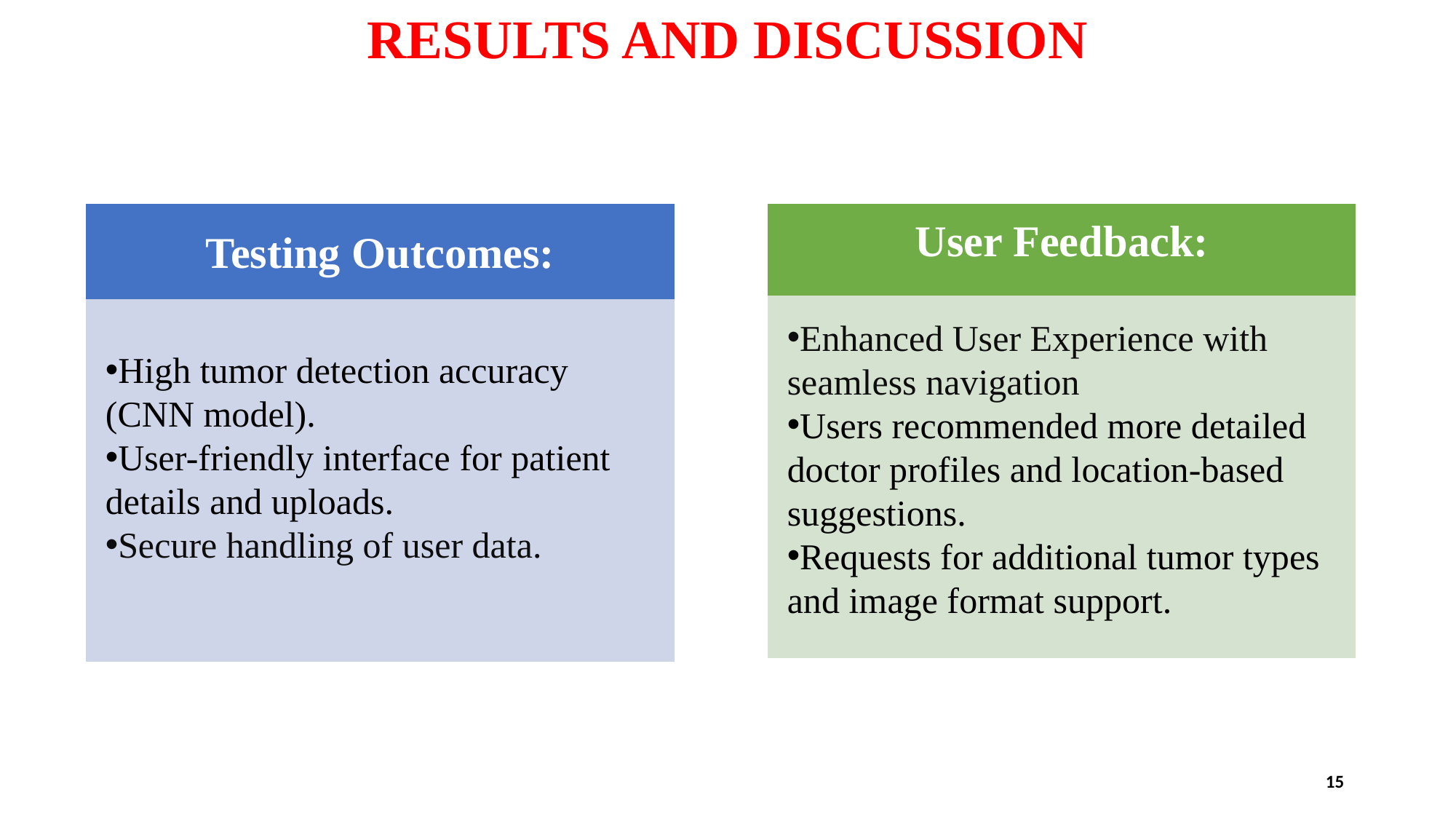

# RESULTS AND DISCUSSION
User Feedback:

Testing Outcomes:

Enhanced User Experience with seamless navigation
Users recommended more detailed doctor profiles and location-based suggestions.
Requests for additional tumor types and image format support.

High tumor detection accuracy (CNN model).
User-friendly interface for patient details and uploads.
Secure handling of user data.
15